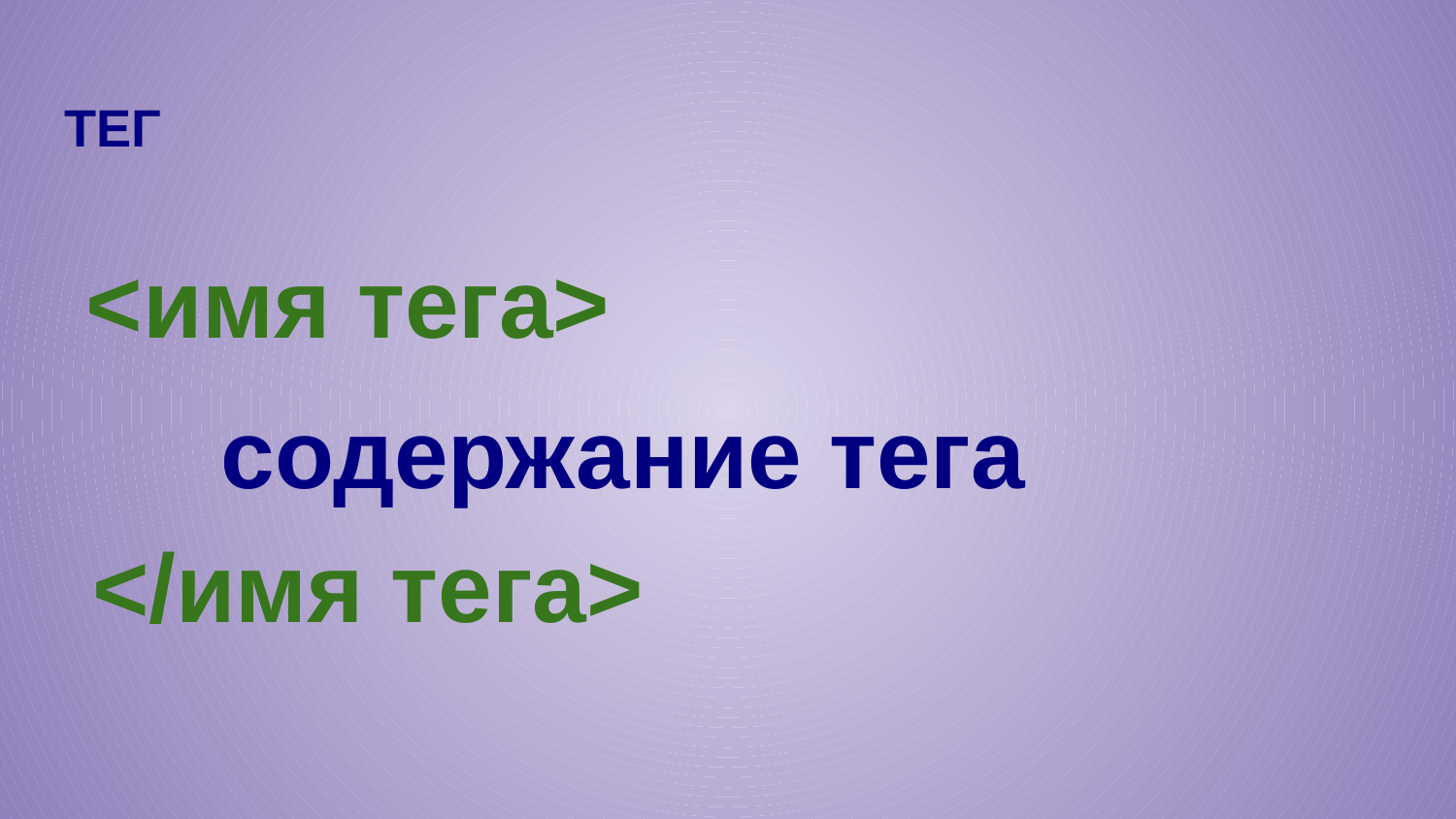

# ТЕГ
<имя тега>
     содержание тега
</имя тега>